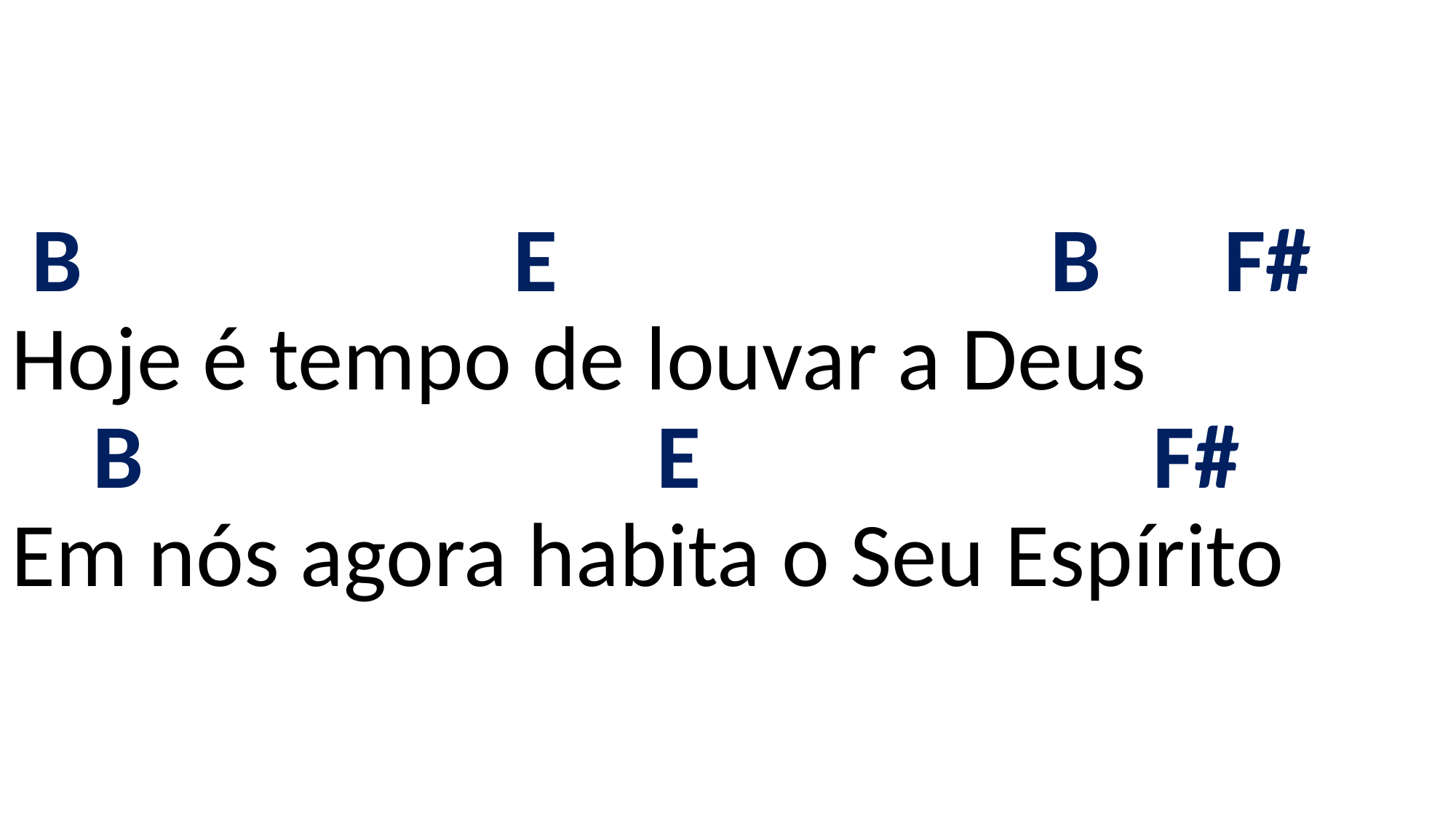

# B                     E                        B      F# Hoje é tempo de louvar a Deus B                         E                      F# Em nós agora habita o Seu Espírito